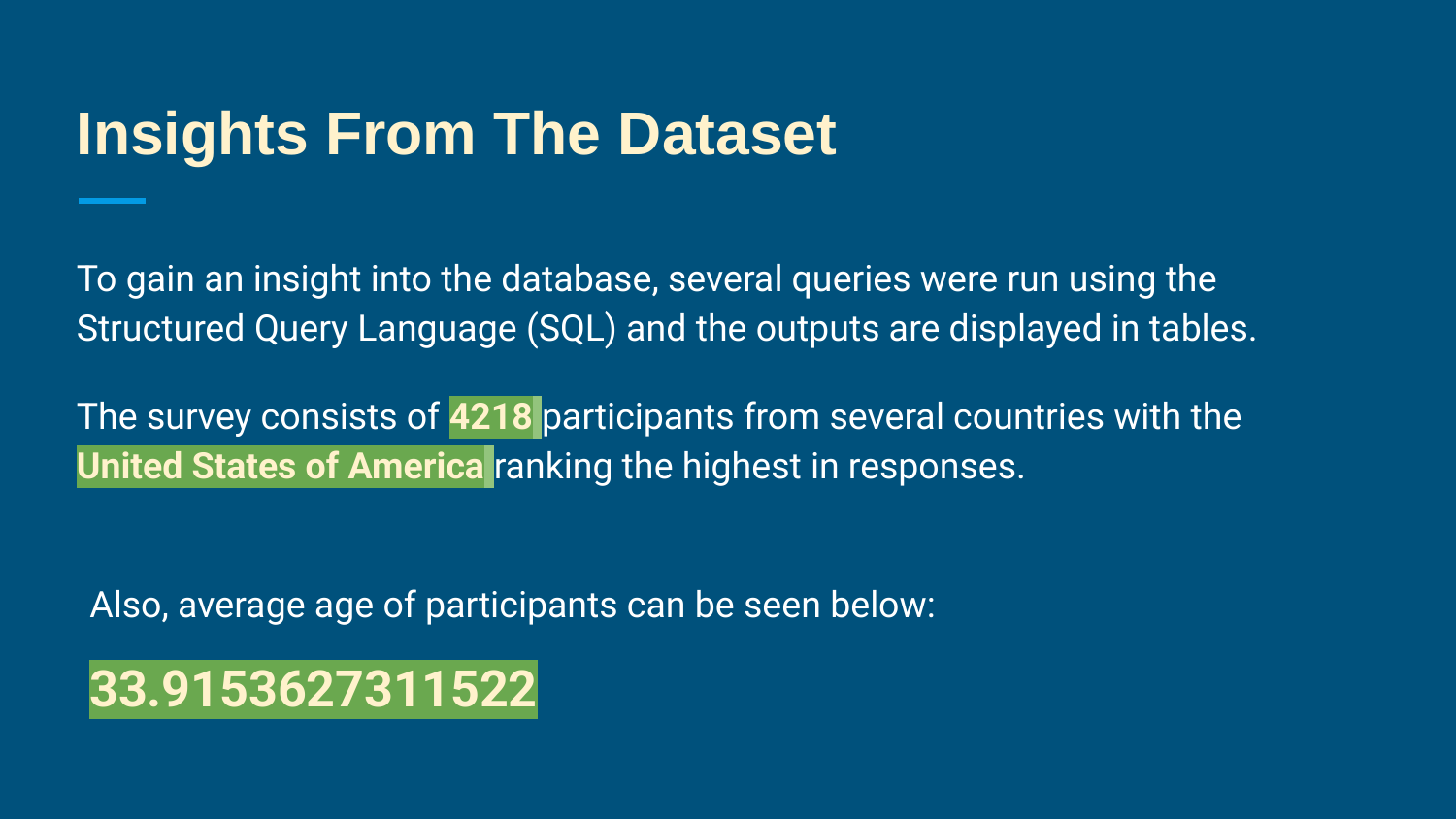

# Insights From The Dataset
To gain an insight into the database, several queries were run using the Structured Query Language (SQL) and the outputs are displayed in tables.
The survey consists of 4218 participants from several countries with the United States of America ranking the highest in responses.
Also, average age of participants can be seen below:
33.9153627311522